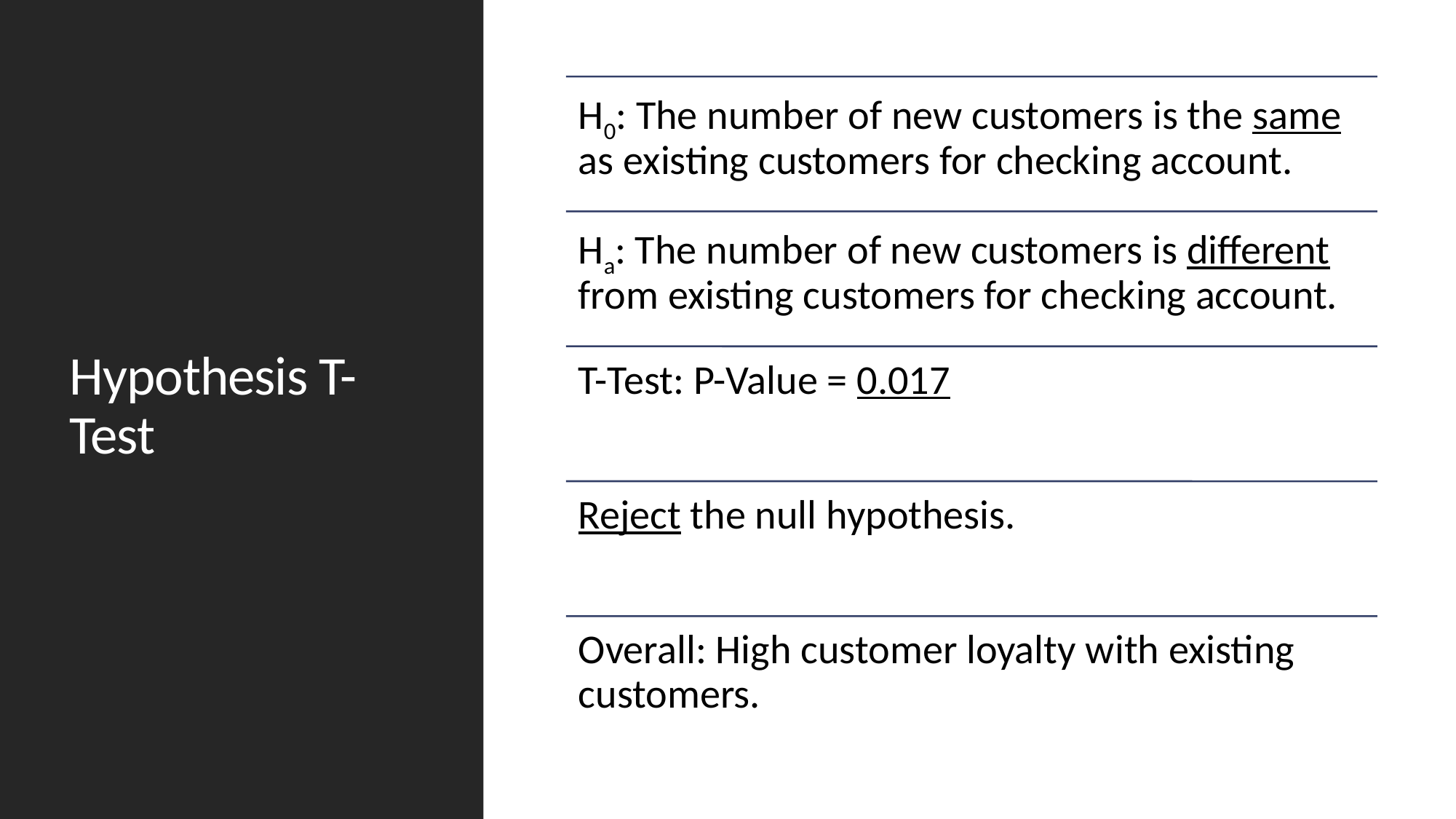

# Hypothesis T-Test
H0: The number of new customers is the same as existing customers for checking account.
Ha: The number of new customers is different from existing customers for checking account.
T-Test: P-Value = 0.017
Reject the null hypothesis.
Overall: High customer loyalty with existing customers.